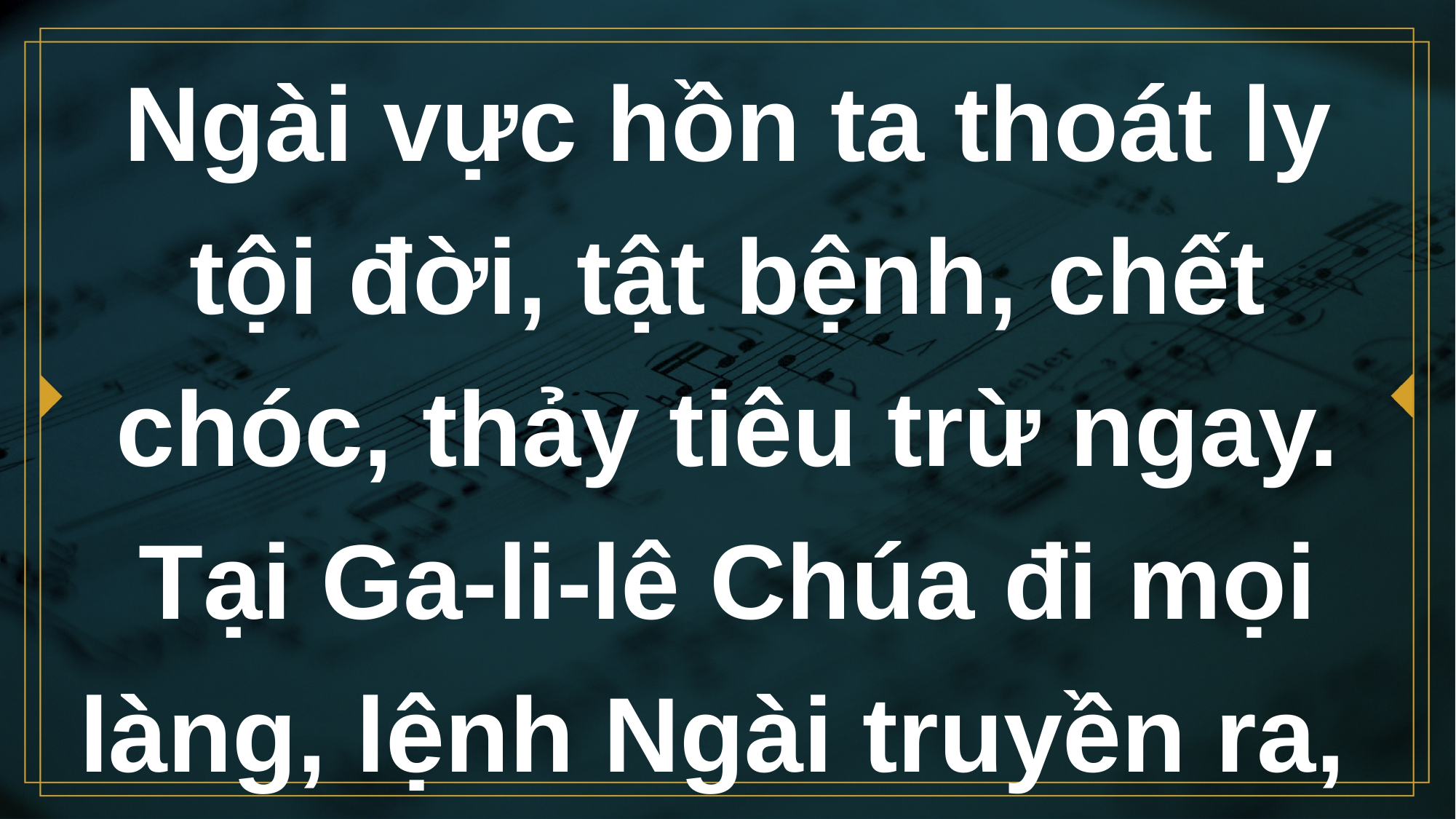

# Ngài vực hồn ta thoát ly tội đời, tật bệnh, chết chóc, thảy tiêu trừ ngay. Tại Ga-li-lê Chúa đi mọi làng, lệnh Ngài truyền ra,